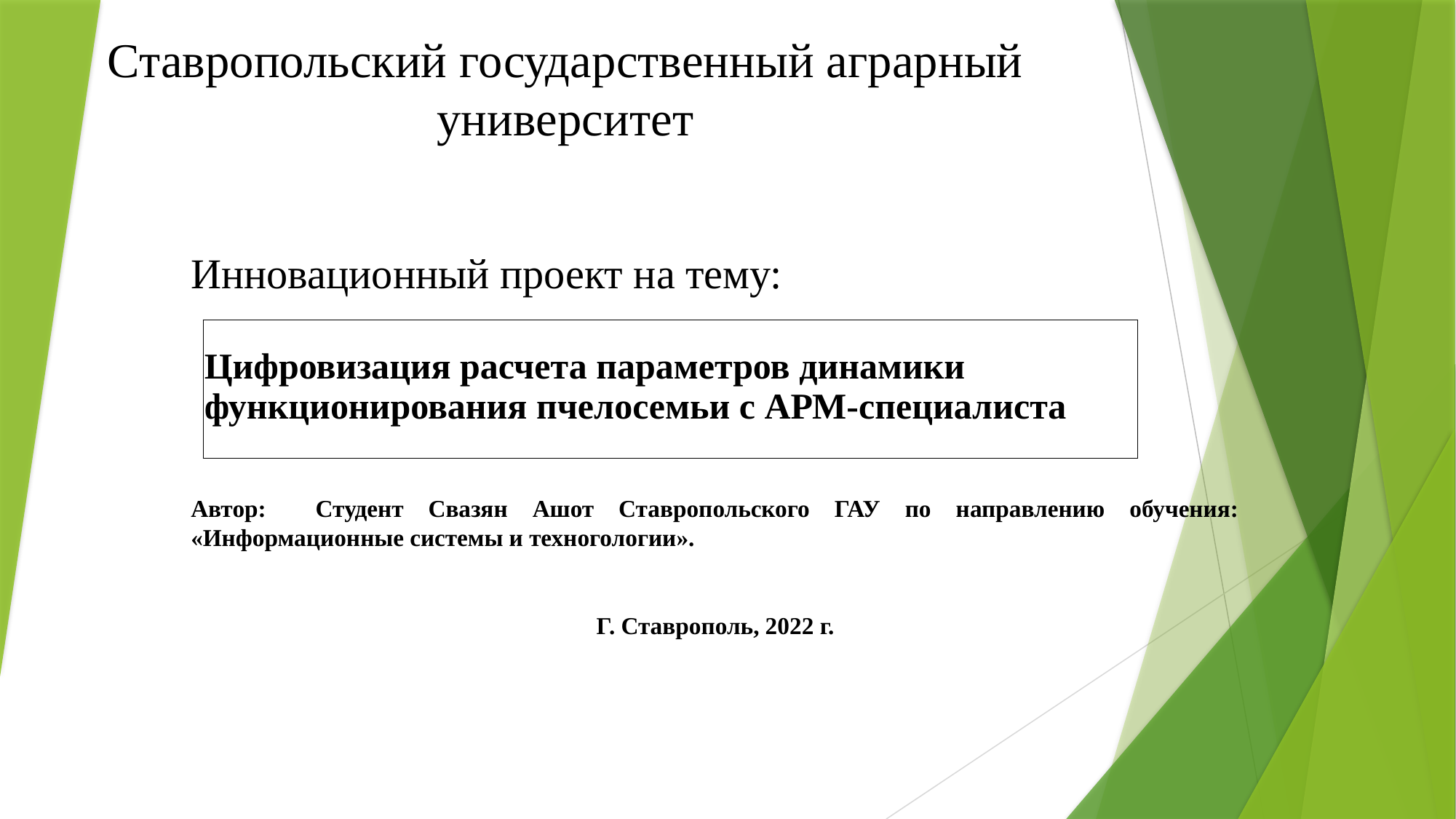

# Ставропольский государственный аграрный университет

Инновационный проект на тему:

Автор:  Студент Свазян Ашот Ставропольского ГАУ по направлению обучения: «Информационные системы и техногологии».

Г. Ставрополь, 2022 г.

| Цифровизация расчета параметров динамики функционирования пчелосемьи с АРМ-специалиста |
| --- |